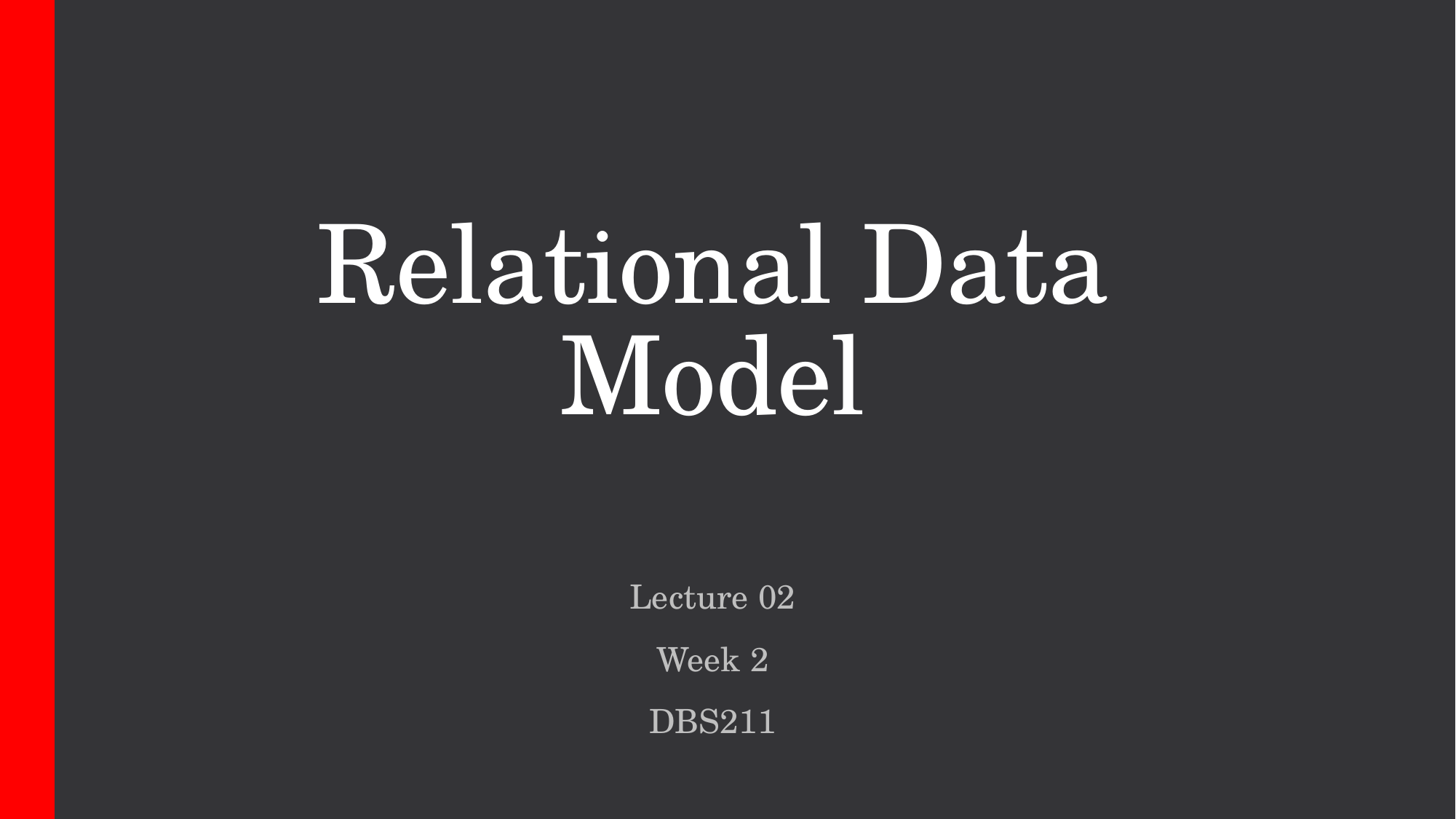

# Relational Data Model
Lecture 02
Week 2
DBS211